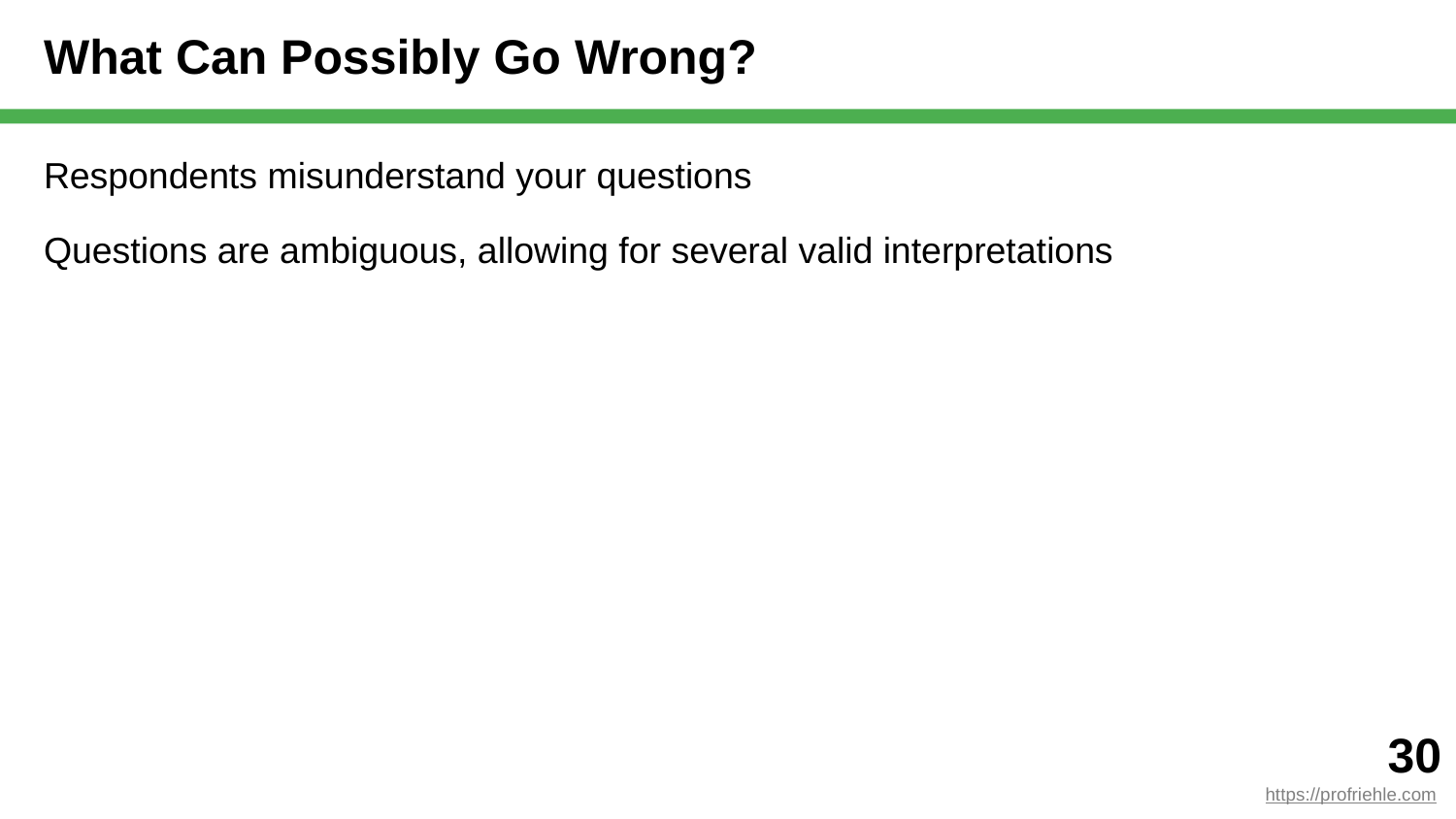

# What Can Possibly Go Wrong?
Respondents misunderstand your questions
Questions are ambiguous, allowing for several valid interpretations
30
https://profriehle.com